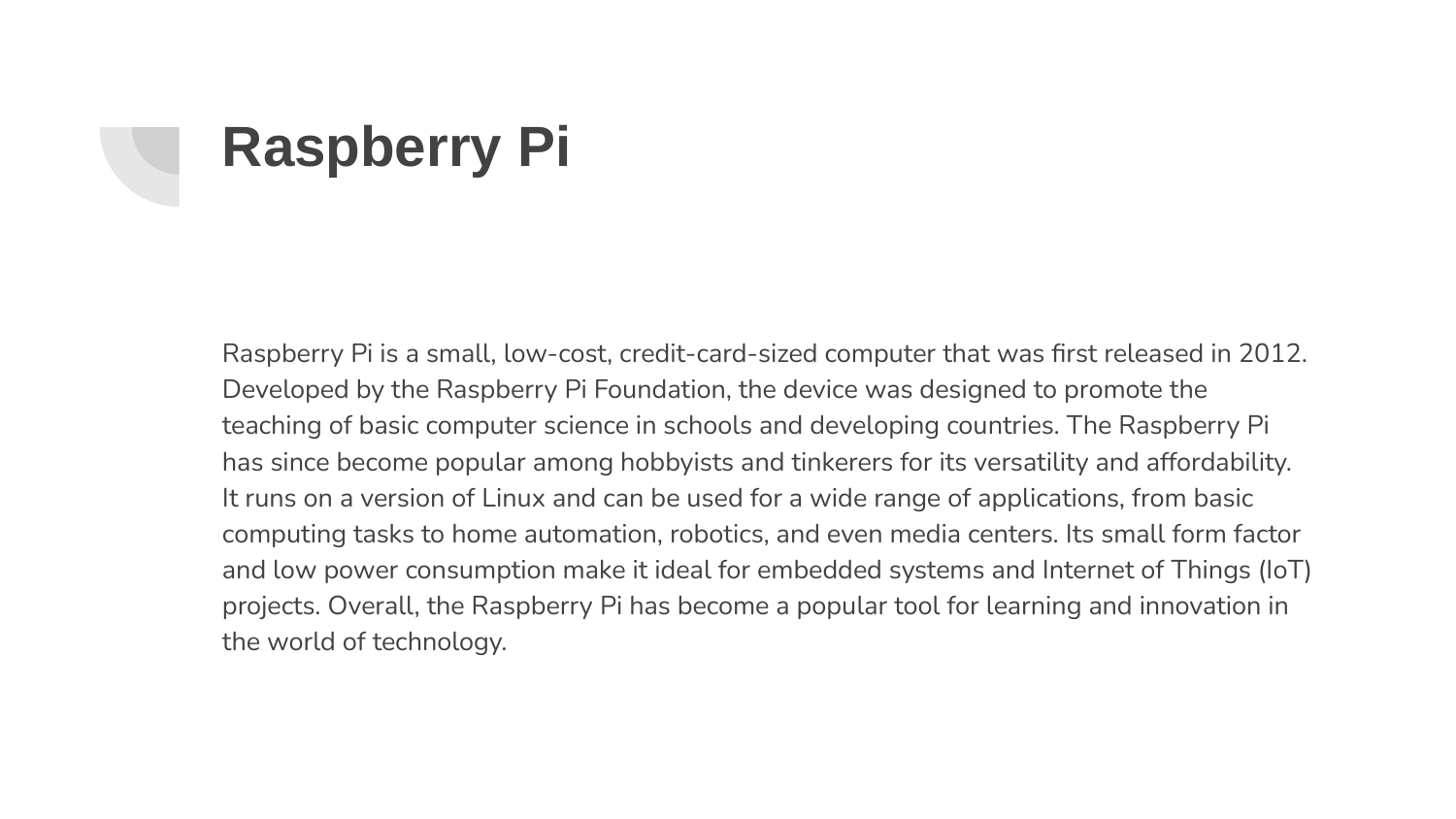

# Raspberry Pi
Raspberry Pi is a small, low-cost, credit-card-sized computer that was first released in 2012. Developed by the Raspberry Pi Foundation, the device was designed to promote the teaching of basic computer science in schools and developing countries. The Raspberry Pi has since become popular among hobbyists and tinkerers for its versatility and affordability. It runs on a version of Linux and can be used for a wide range of applications, from basic computing tasks to home automation, robotics, and even media centers. Its small form factor and low power consumption make it ideal for embedded systems and Internet of Things (IoT) projects. Overall, the Raspberry Pi has become a popular tool for learning and innovation in the world of technology.